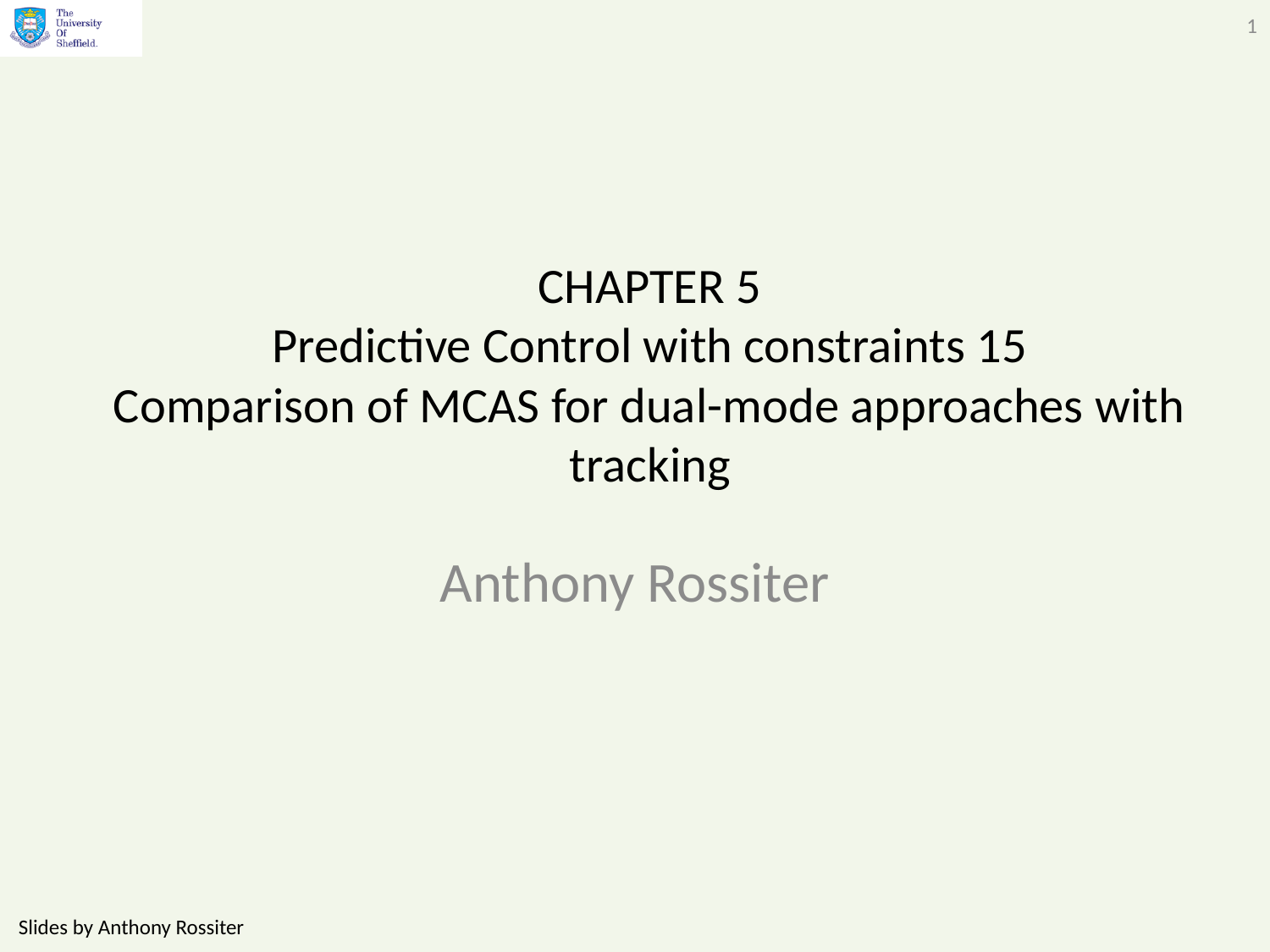

1
# CHAPTER 5 Predictive Control with constraints 15 Comparison of MCAS for dual-mode approaches with tracking
Anthony Rossiter
Slides by Anthony Rossiter